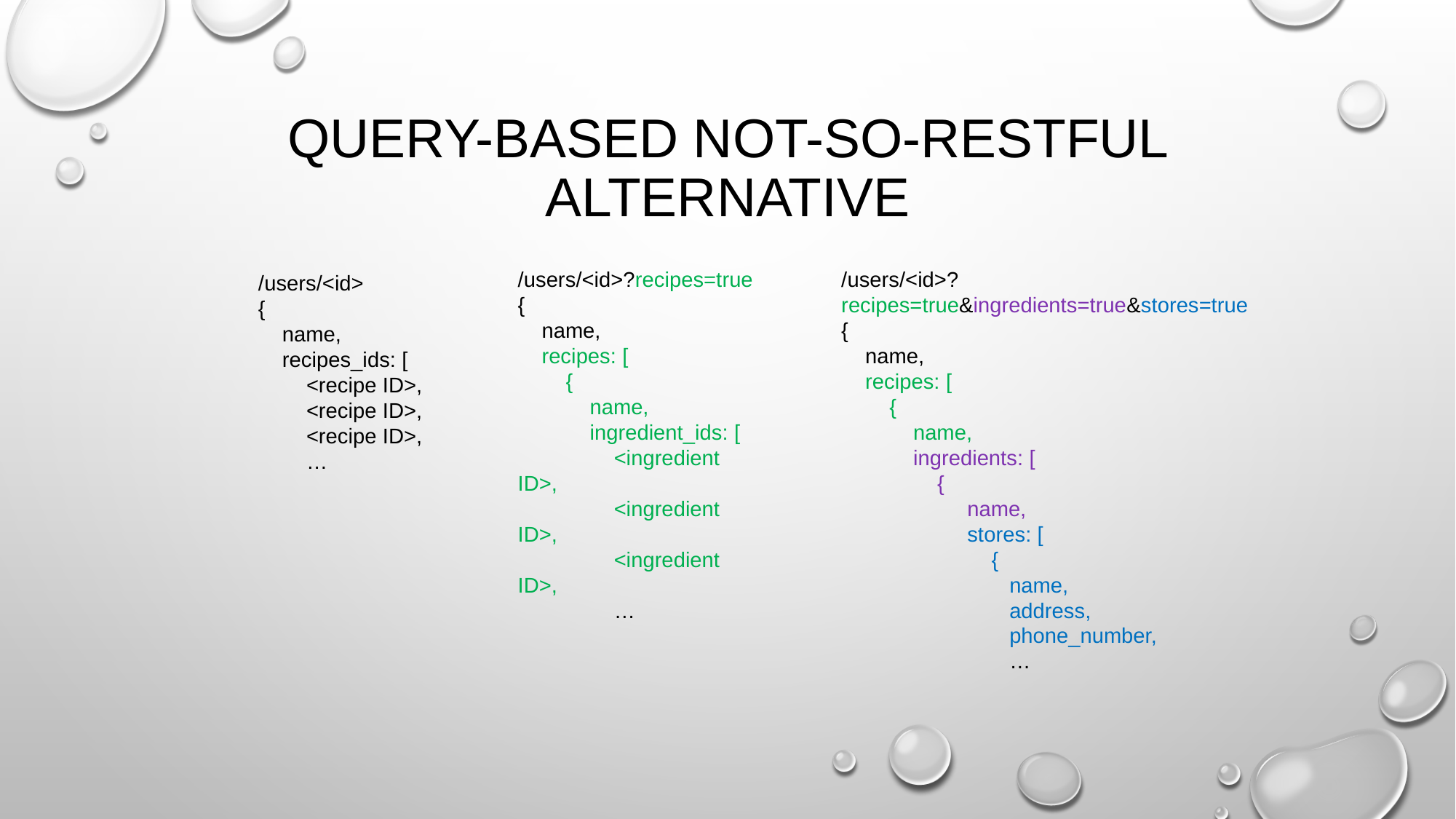

# Query-based NOT-so-Restful Alternative
/users/<id>?recipes=true
{
    name,
    recipes: [
        {
            name,
            ingredient_ids: [
                <ingredient ID>,
                <ingredient ID>,
                <ingredient ID>,
                …

/users/<id>?recipes=true&ingredients=true&stores=true
{
    name,
    recipes: [
        {
            name,
            ingredients: [
                {
                     name,
                     stores: [
                         {
                            name,
                            address,
                            phone_number,
                            …

/users/<id>
{
    name,
    recipes_ids: [
        <recipe ID>,
        <recipe ID>,
        <recipe ID>,
        …